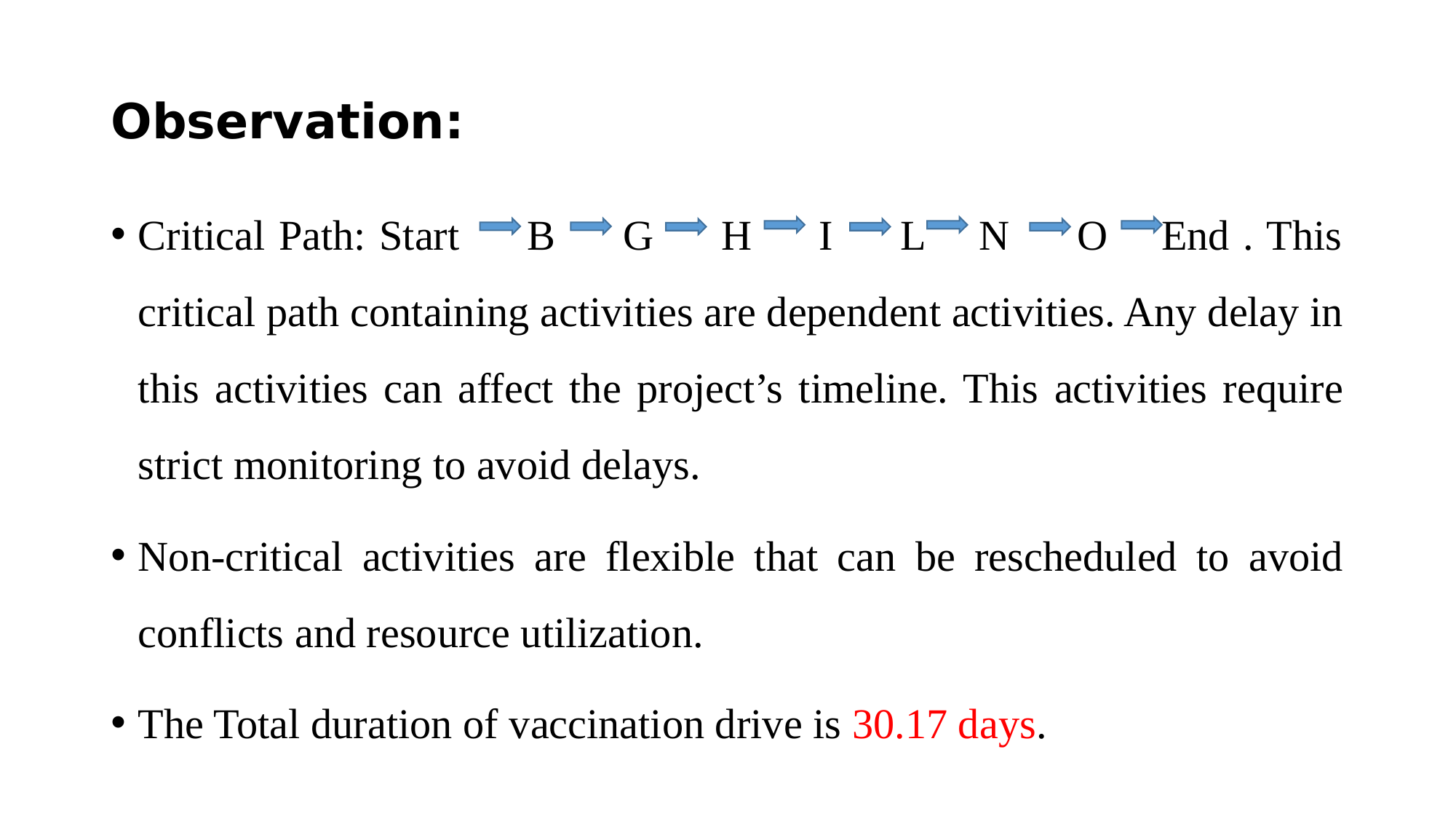

# Observation:
Critical Path: Start     B     G     H     I     L    N     O    End . This critical path containing activities are dependent activities. Any delay in this activities can affect the project’s timeline. This activities require strict monitoring to avoid delays.
Non-critical activities are flexible that can be rescheduled to avoid conflicts and resource utilization.
The Total duration of vaccination drive is 30.17 days.